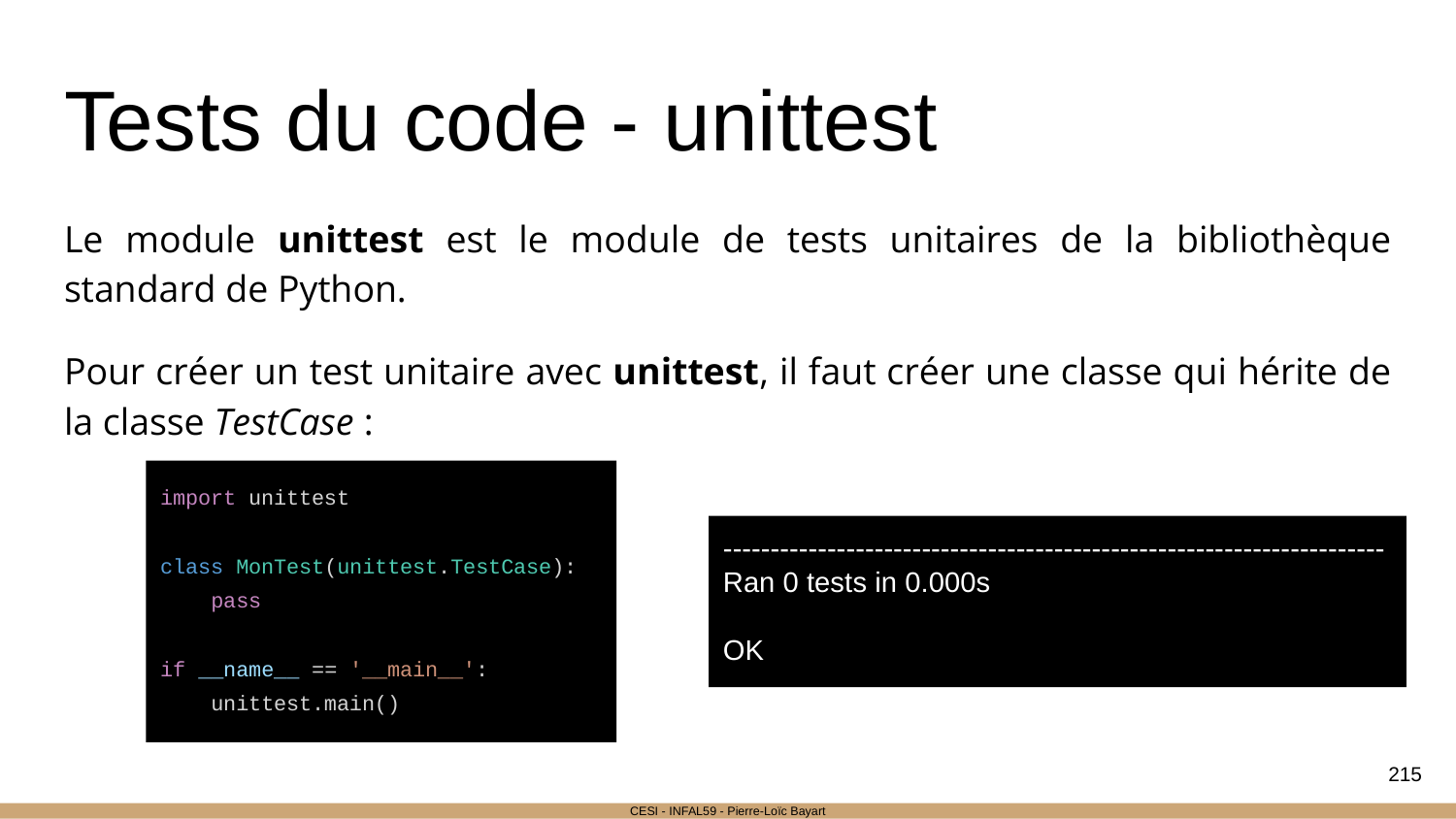

# Tests du code - unittest
Le module unittest est le module de tests unitaires de la bibliothèque standard de Python.
Pour créer un test unitaire avec unittest, il faut créer une classe qui hérite de la classe TestCase :

import unittest

class MonTest(unittest.TestCase):
    pass

if __name__ == '__main__':
    unittest.main()
----------------------------------------------------------------------
Ran 0 tests in 0.000s

OK
215